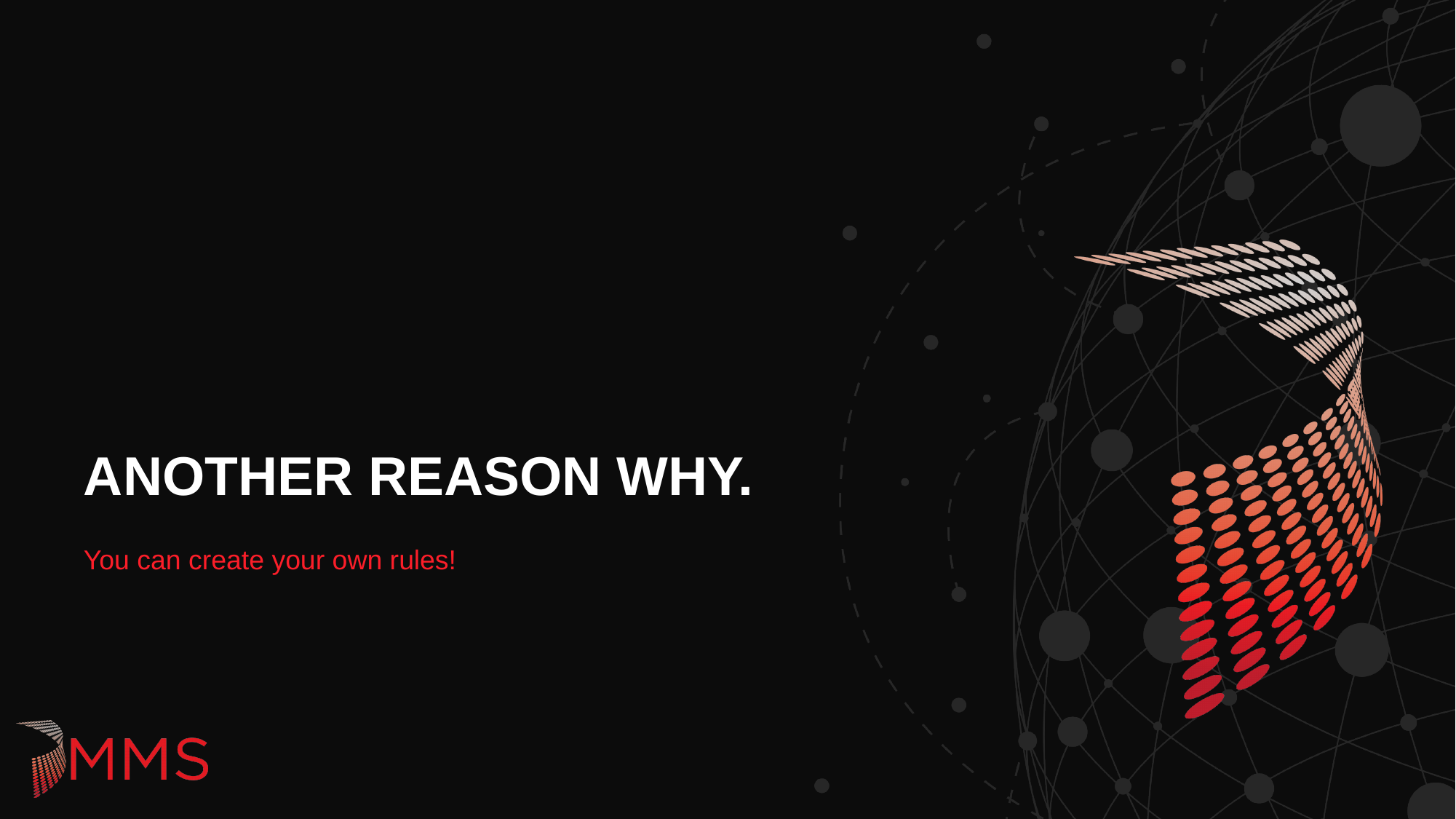

# Another Reason Why.
You can create your own rules!